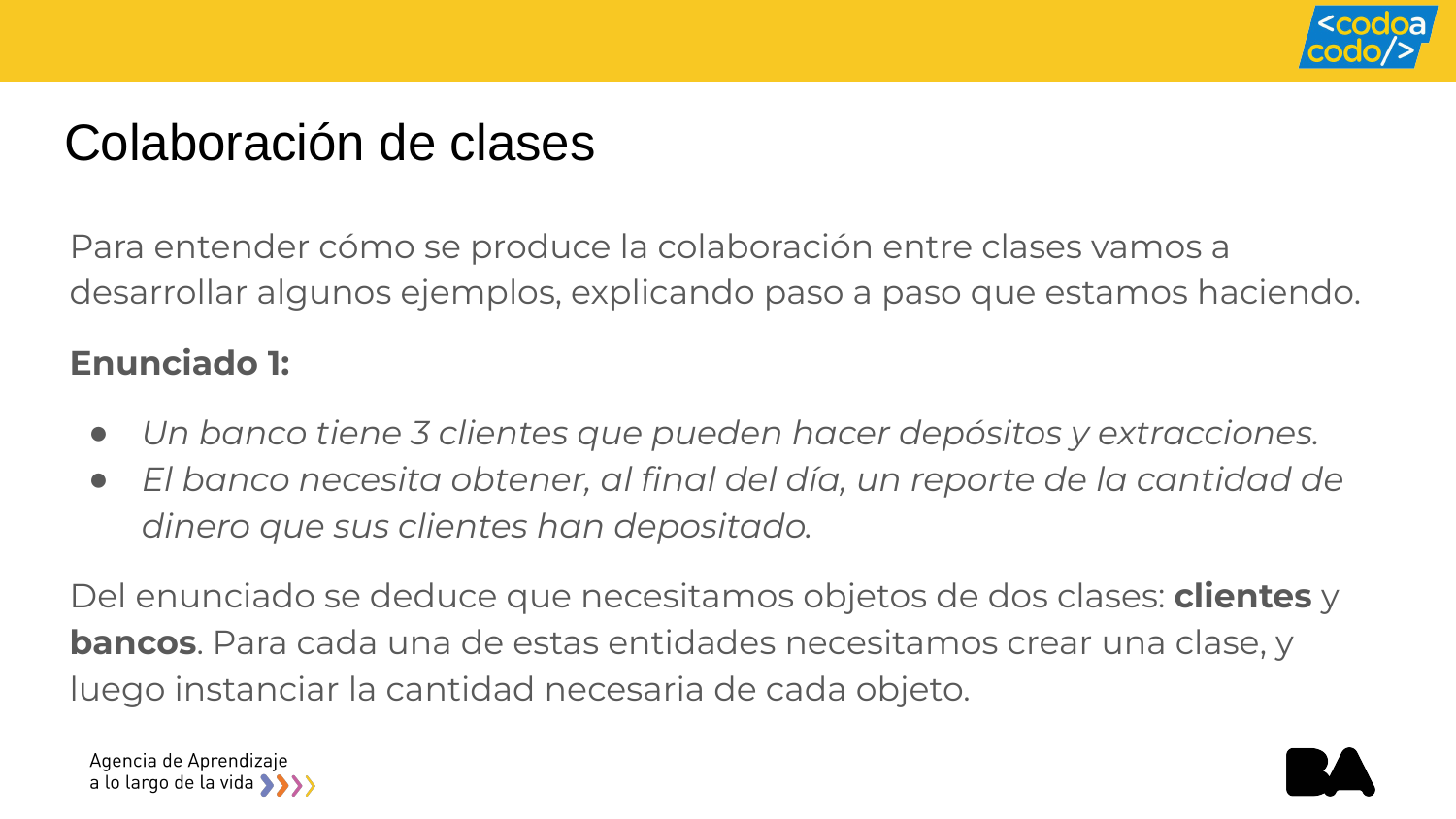

# Colaboración de clases
Para entender cómo se produce la colaboración entre clases vamos a desarrollar algunos ejemplos, explicando paso a paso que estamos haciendo.
Enunciado 1:
Un banco tiene 3 clientes que pueden hacer depósitos y extracciones.
El banco necesita obtener, al final del día, un reporte de la cantidad de dinero que sus clientes han depositado.
Del enunciado se deduce que necesitamos objetos de dos clases: clientes y bancos. Para cada una de estas entidades necesitamos crear una clase, y luego instanciar la cantidad necesaria de cada objeto.